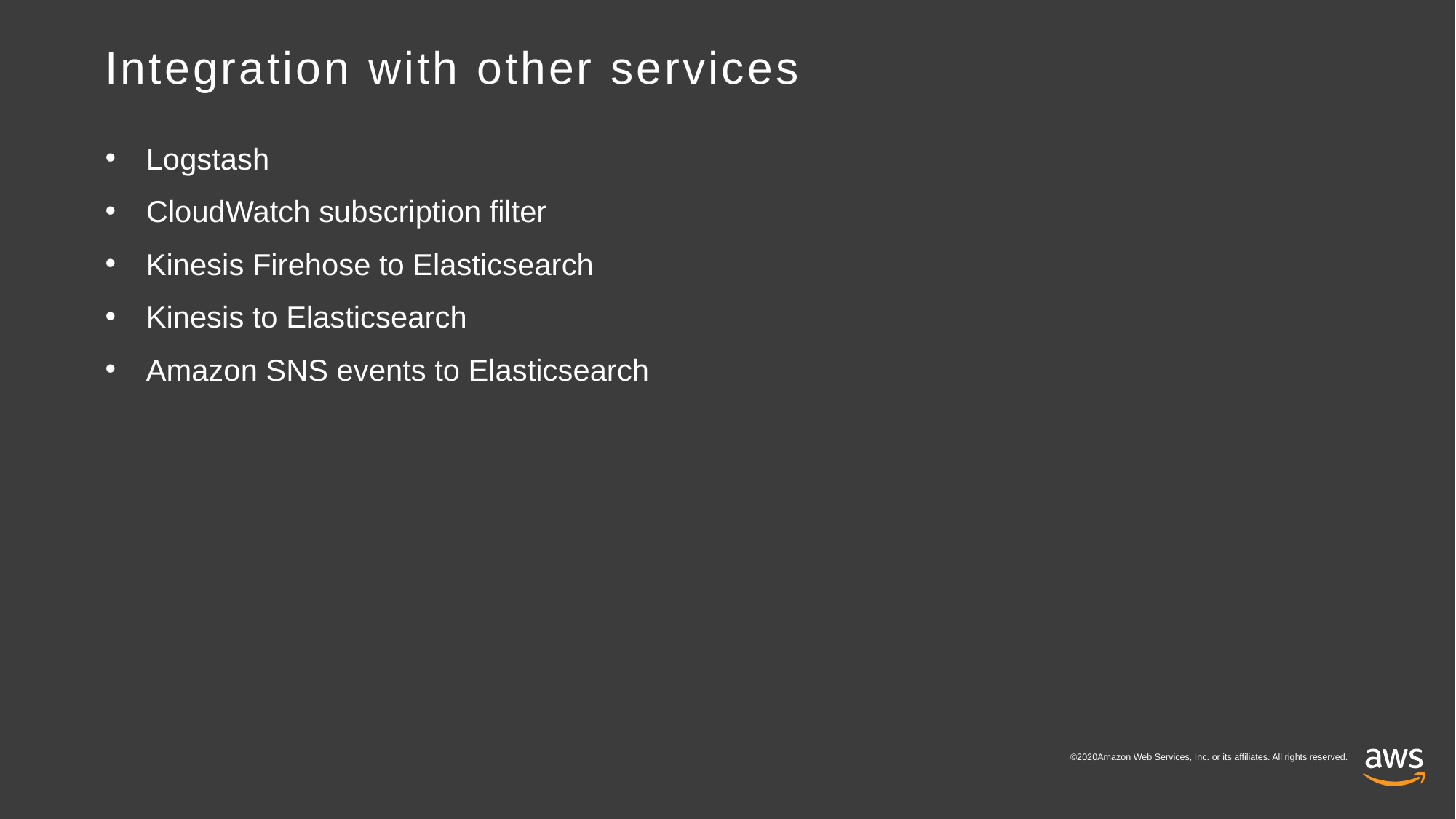

# Integration with other services
Logstash
CloudWatch subscription filter
Kinesis Firehose to Elasticsearch
Kinesis to Elasticsearch
Amazon SNS events to Elasticsearch